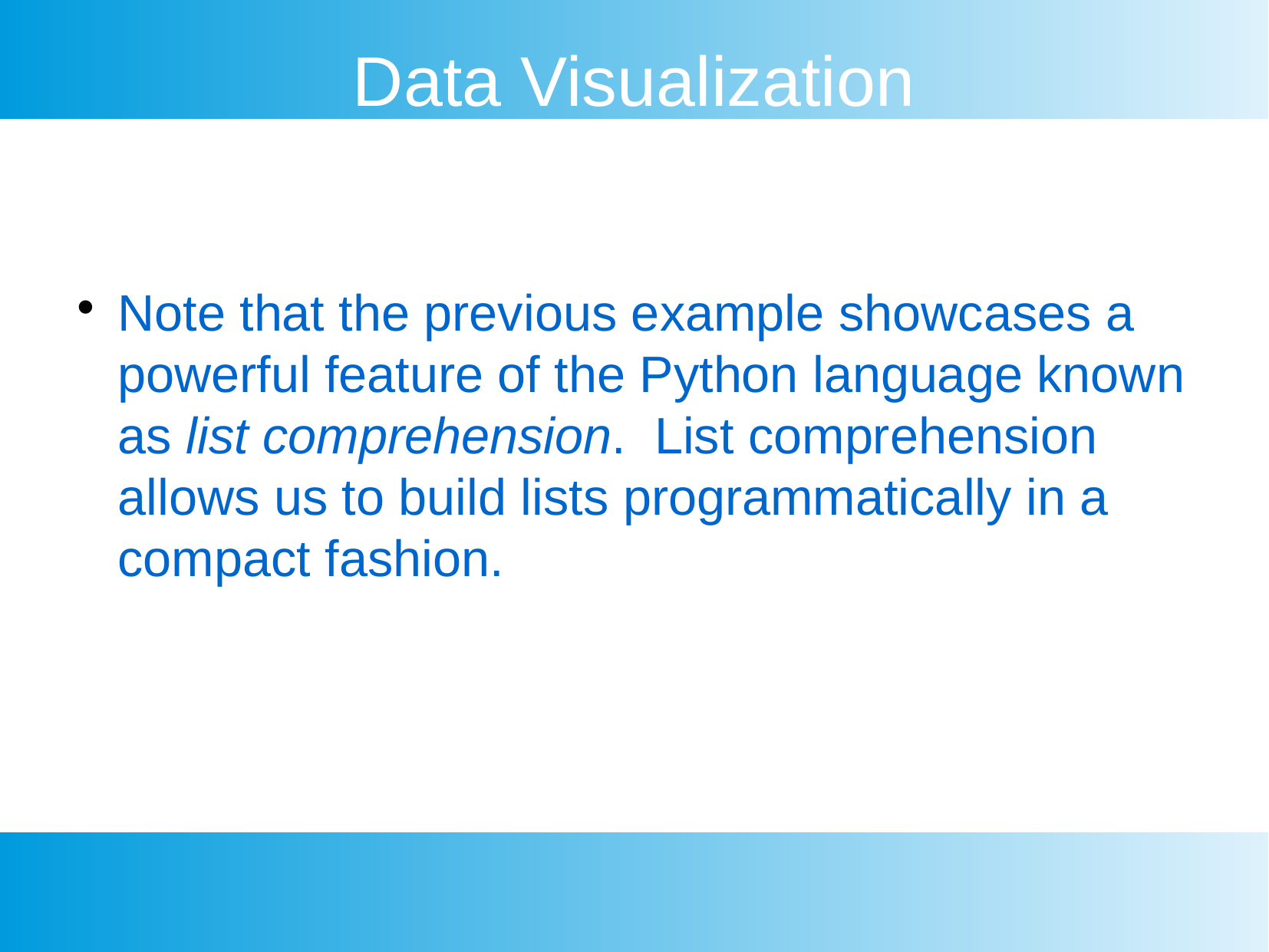

Data Visualization

Note that the previous example showcases a powerful feature of the Python language known as list comprehension.  List comprehension allows us to build lists programmatically in a compact fashion.